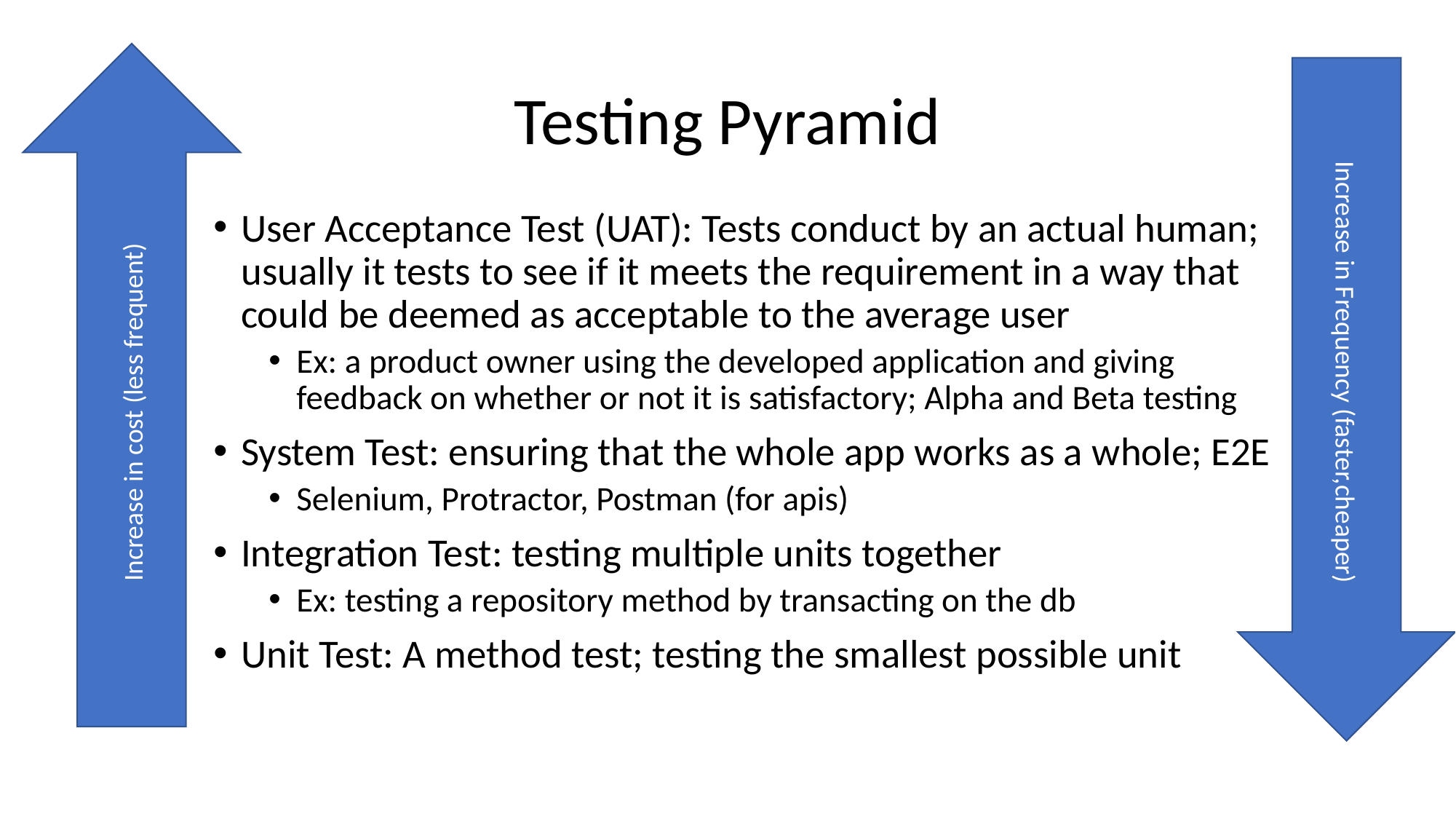

# Testing Pyramid
User Acceptance Test (UAT): Tests conduct by an actual human; usually it tests to see if it meets the requirement in a way that could be deemed as acceptable to the average user
Ex: a product owner using the developed application and giving feedback on whether or not it is satisfactory; Alpha and Beta testing
System Test: ensuring that the whole app works as a whole; E2E
Selenium, Protractor, Postman (for apis)
Integration Test: testing multiple units together
Ex: testing a repository method by transacting on the db
Unit Test: A method test; testing the smallest possible unit
Increase in cost (less frequent)
Increase in Frequency (faster,cheaper)